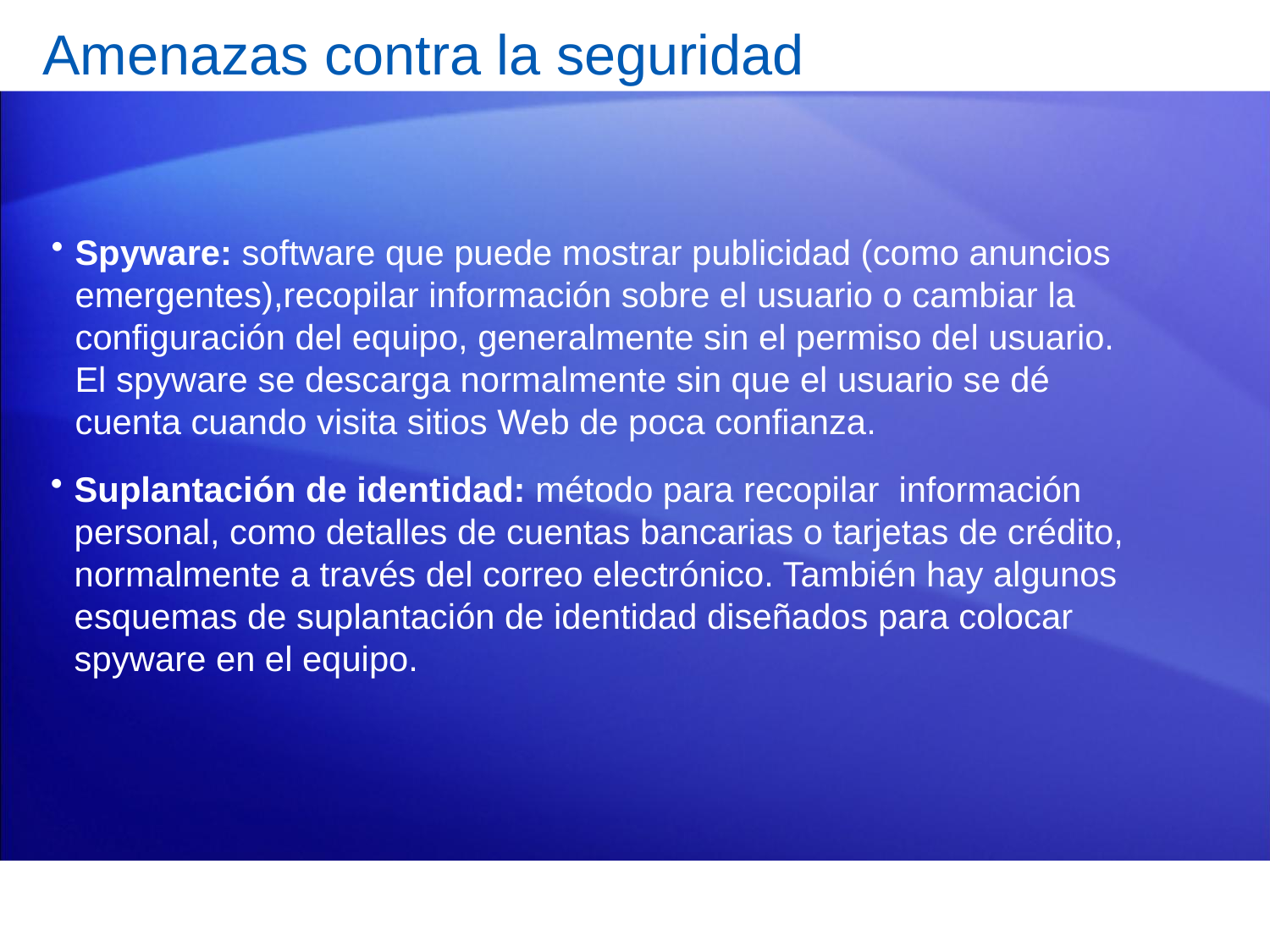

Amenazas contra la seguridad
Spyware: software que puede mostrar publicidad (como anuncios emergentes),recopilar información sobre el usuario o cambiar la configuración del equipo, generalmente sin el permiso del usuario. El spyware se descarga normalmente sin que el usuario se dé cuenta cuando visita sitios Web de poca confianza.
Suplantación de identidad: método para recopilar  información personal, como detalles de cuentas bancarias o tarjetas de crédito, normalmente a través del correo electrónico. También hay algunos esquemas de suplantación de identidad diseñados para colocar spyware en el equipo.